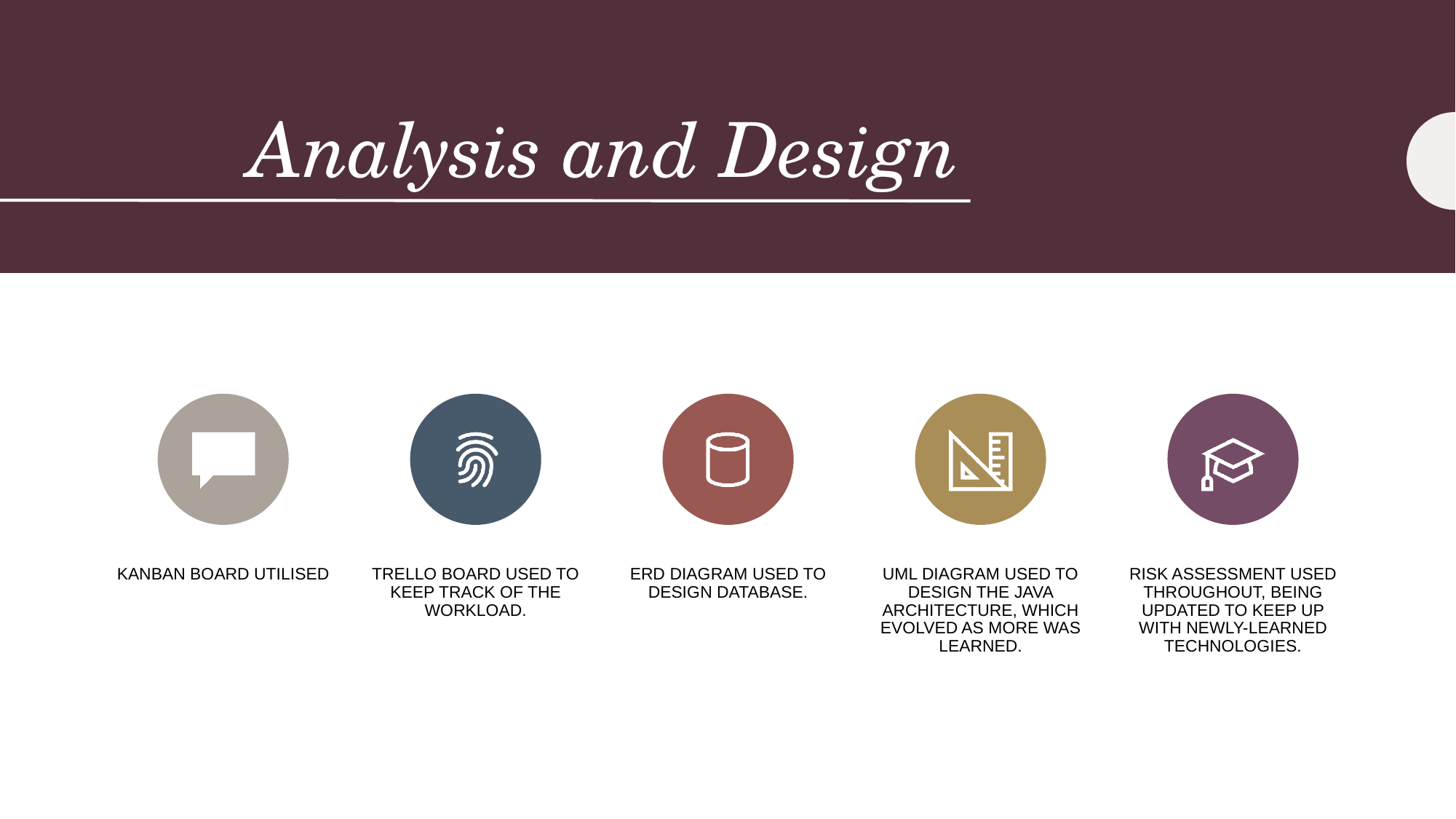

# Analysis and Design

Kanban Board Utilised
Trello board used to keep track of the workload.
ERD diagram used to design database.
UML diagram used to design the java architecture, which evolved as more was learned.
Risk Assessment used throughout, being updated to keep up with newly-learned technologies.